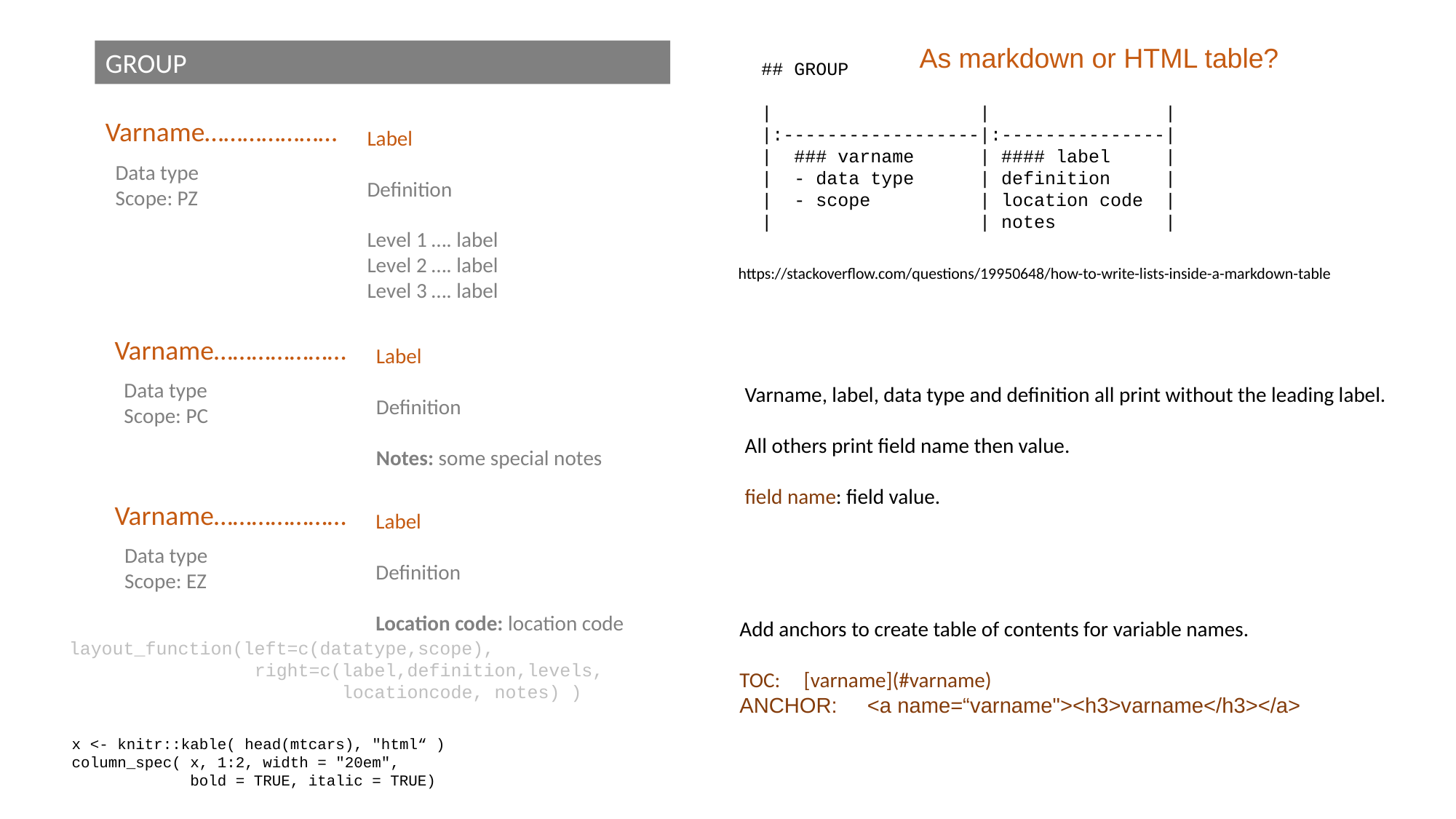

As markdown or HTML table?
GROUP
## GROUP

|                   |                |
|:------------------|:---------------|
|  ### varname      | #### label     |
|  - data type      | definition     |
|  - scope          | location code  |
|                   | notes          |

Varname…………………
Label
Definition

Level 1 …. label
Level 2 …. label
Level 3 …. label
Data type
Scope: PZ
https://stackoverflow.com/questions/19950648/how-to-write-lists-inside-a-markdown-table
Varname…………………
Label
Definition

Notes: some special notes

Data type
Scope: PC
Varname, label, data type and definition all print without the leading label.
All others print field name then value.
field name: field value.
Varname…………………
Label
Definition

Location code: location code
Data type
Scope: EZ
Add anchors to create table of contents for variable names.
TOC:     [varname](#varname)
ANCHOR:     <a name=“varname"><h3>varname</h3></a>

layout_function(left=c(datatype,scope),
                 right=c(label,definition,levels,
                         locationcode, notes) )
x <- knitr::kable( head(mtcars), "html“ )
column_spec( x, 1:2, width = "20em",
             bold = TRUE, italic = TRUE)